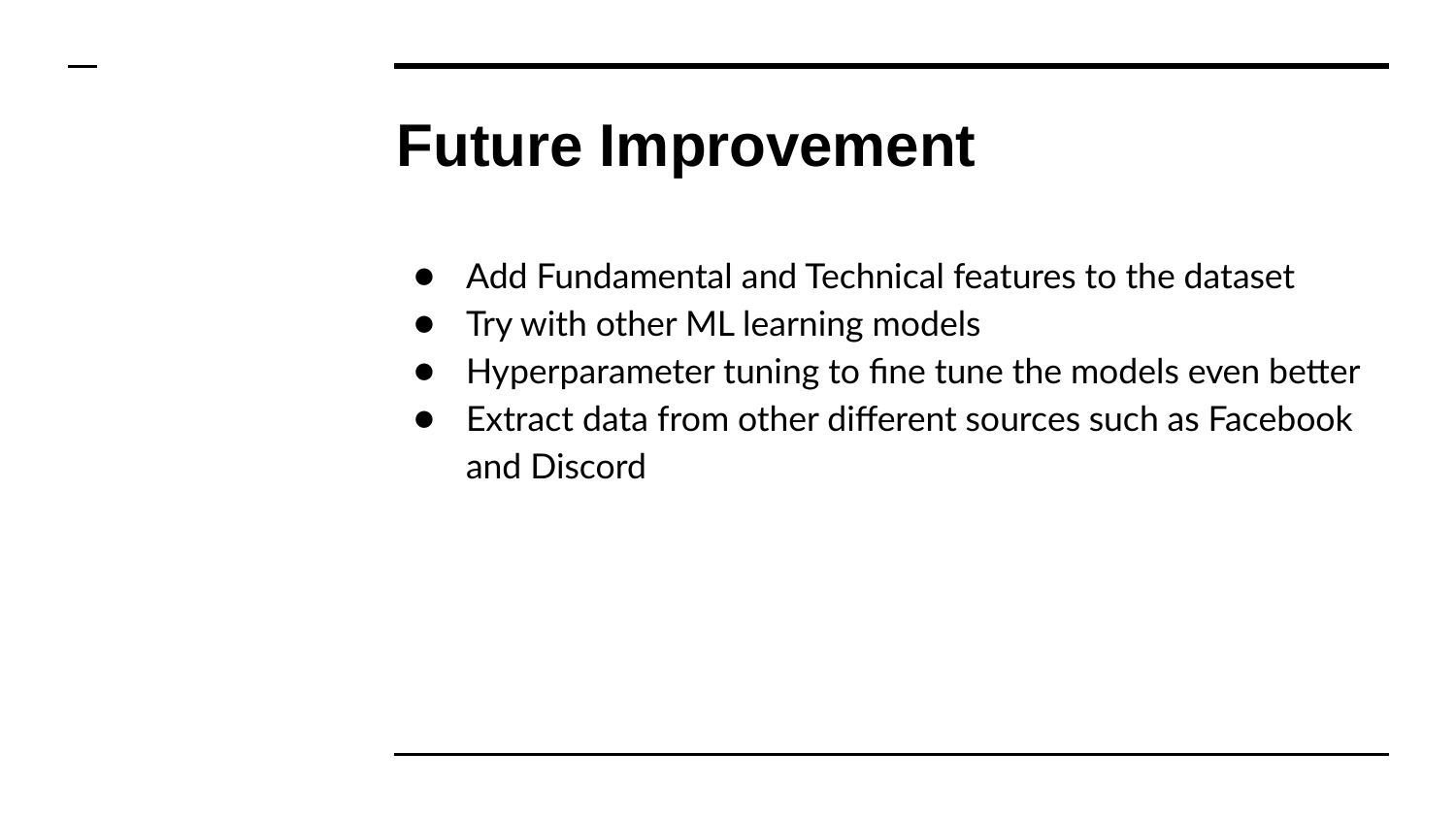

# Future Improvement
Add Fundamental and Technical features to the dataset
Try with other ML learning models
Hyperparameter tuning to fine tune the models even better
Extract data from other different sources such as Facebook and Discord